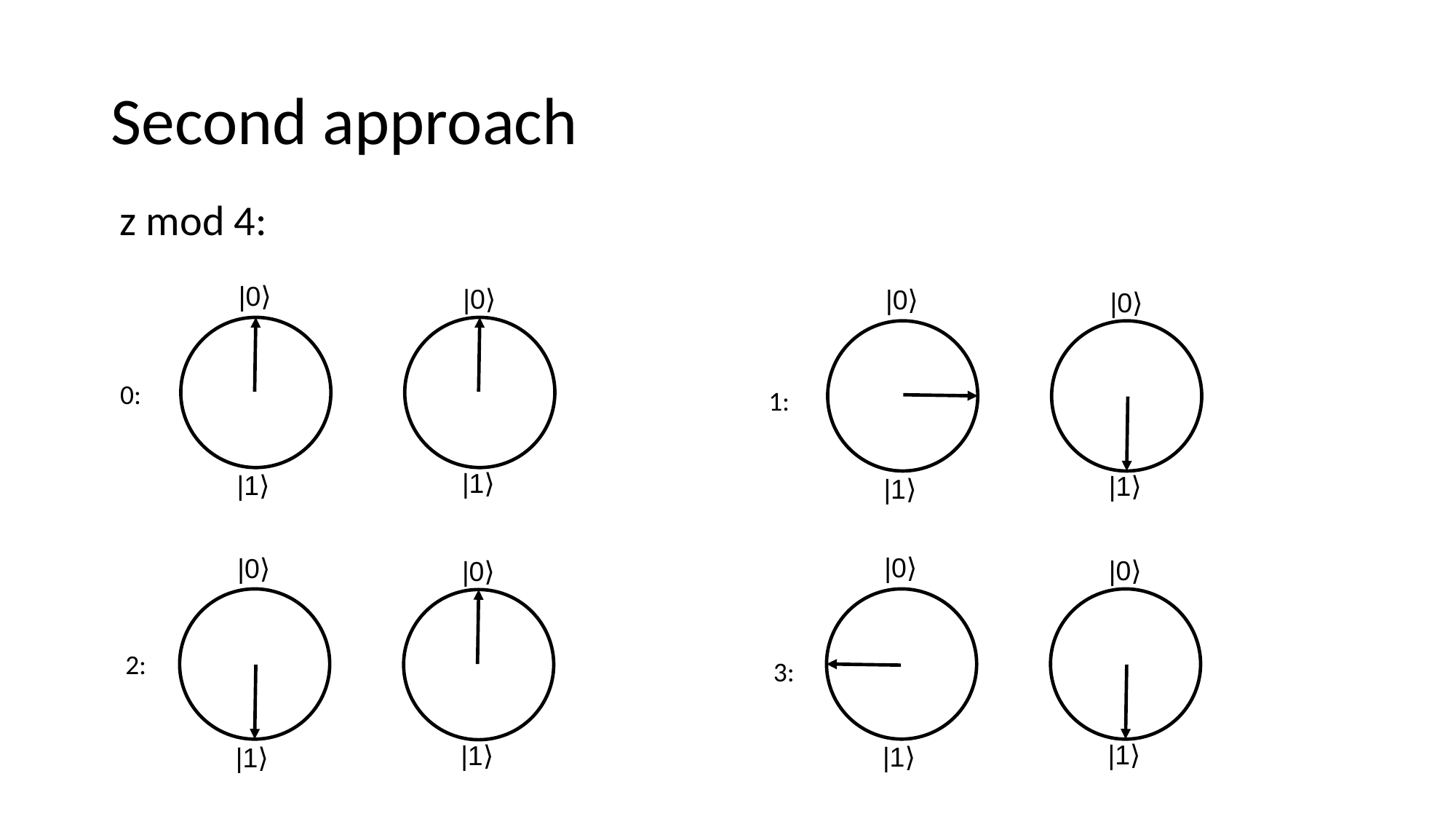

# Second approach
z mod 4:
|0⟩
|0⟩
|0⟩
|0⟩

0:
1:
|1⟩
|1⟩
|1⟩
|1⟩
|0⟩
|0⟩
|0⟩
|0⟩

2:
3:
|1⟩
|1⟩
|1⟩
|1⟩